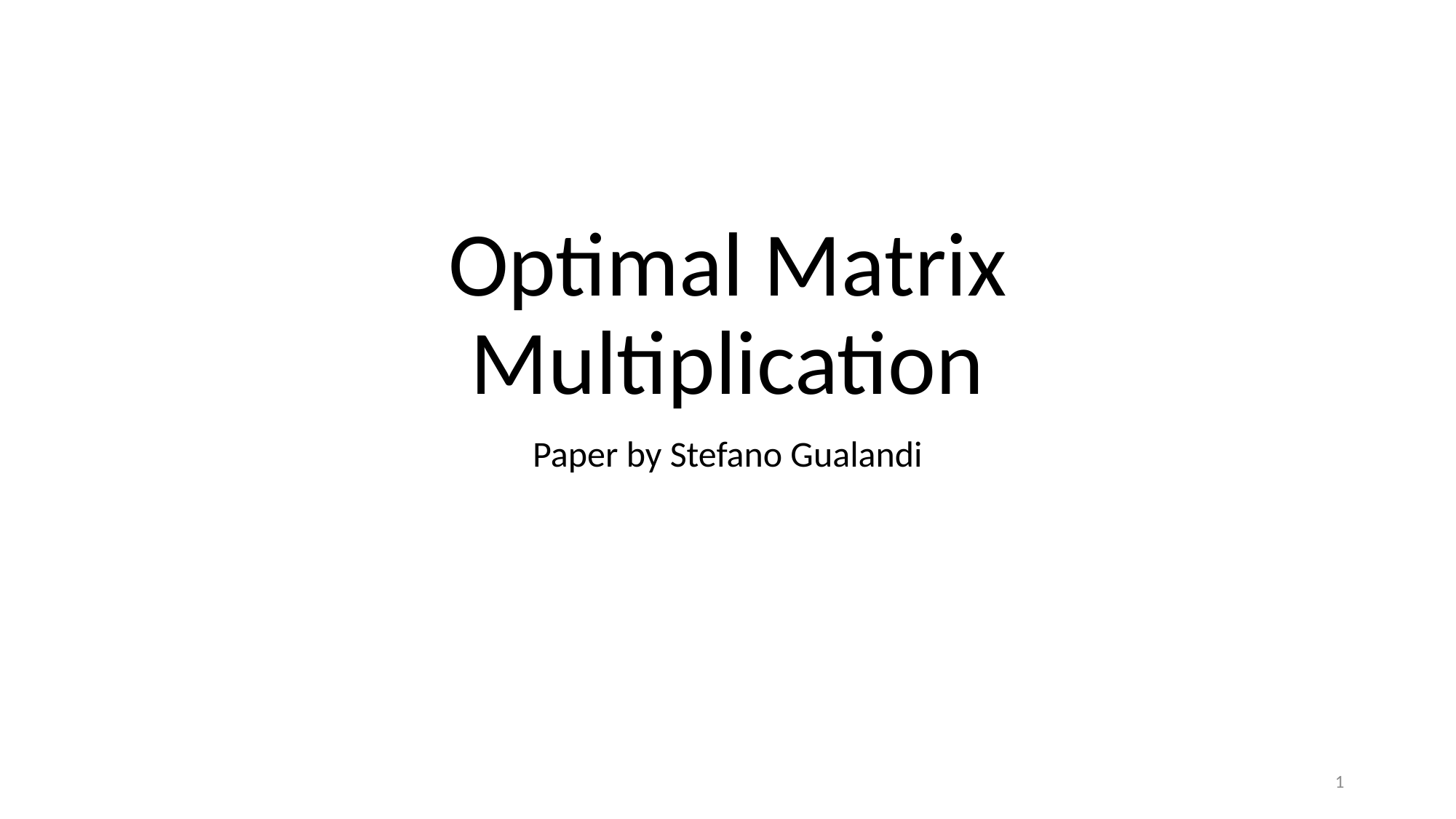

# Optimal Matrix Multiplication
Paper by Stefano Gualandi
1